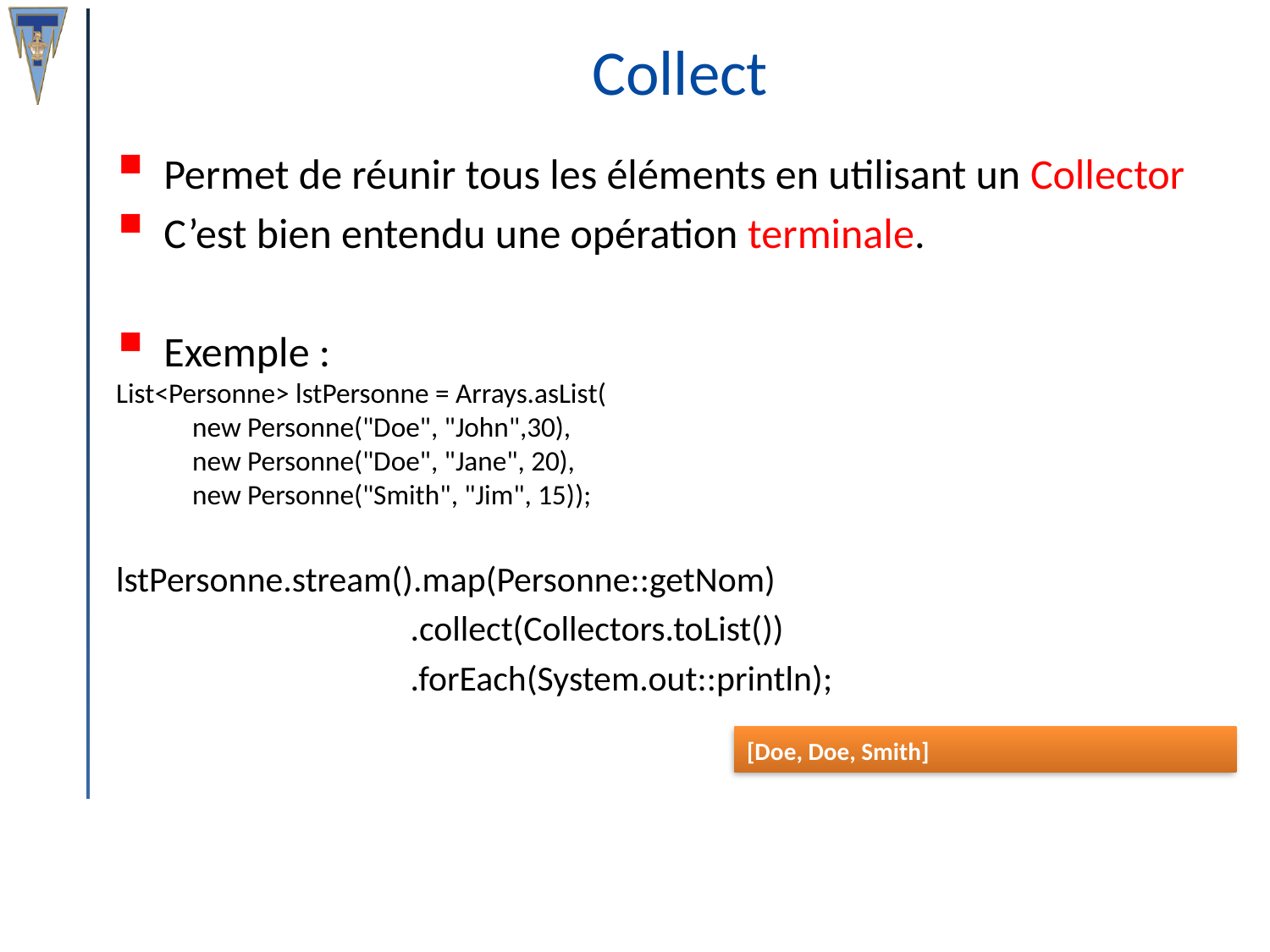

# Collect
Permet de réunir tous les éléments en utilisant un Collector
C’est bien entendu une opération terminale.

Exemple :
List<Personne> lstPersonne = Arrays.asList(
            new Personne("Doe", "John",30),
            new Personne("Doe", "Jane", 20),
            new Personne("Smith", "Jim", 15));

lstPersonne.stream().map(Personne::getNom)
		     .collect(Collectors.toList())
		     .forEach(System.out::println);
[Doe, Doe, Smith]